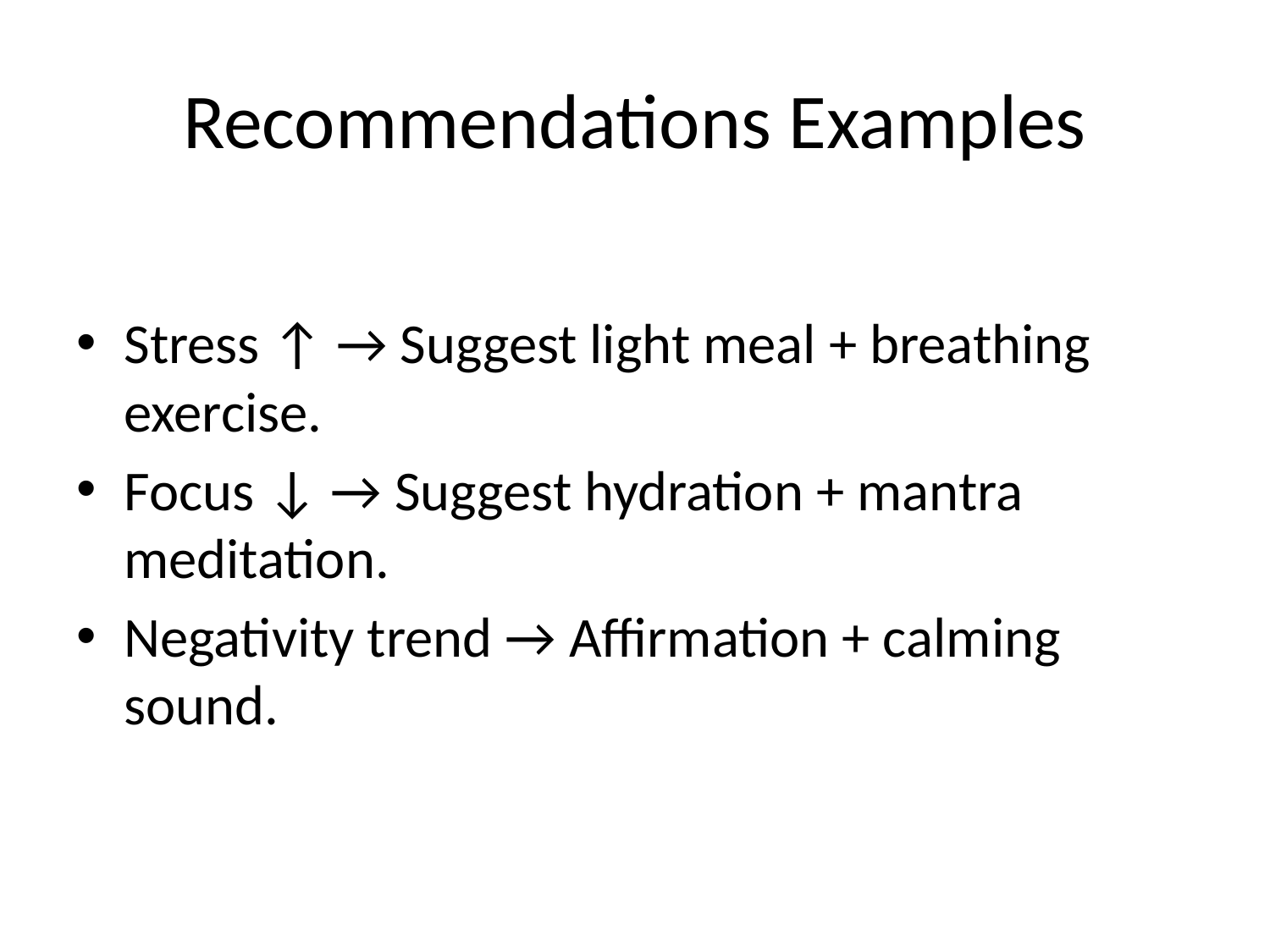

# Recommendations Examples

Stress ↑ → Suggest light meal + breathing exercise.
Focus ↓ → Suggest hydration + mantra meditation.
Negativity trend → Affirmation + calming sound.